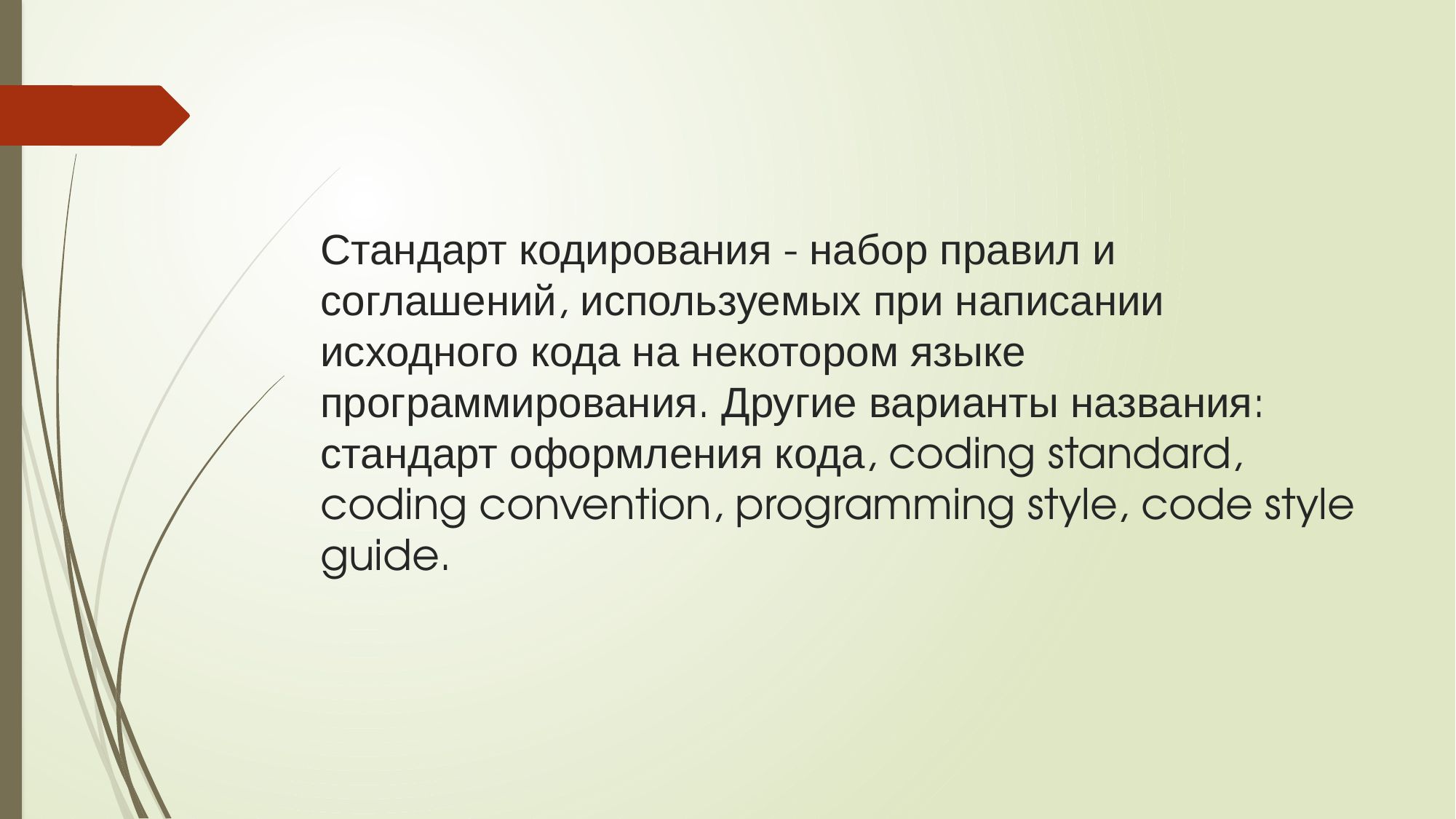

# Стандарт кодирования - набор правил и соглашений, используемых при написании исходного кода на некотором языке программирования. Другие варианты названия: стандарт оформления кода, coding standard, coding convention, programming style, code style guide.